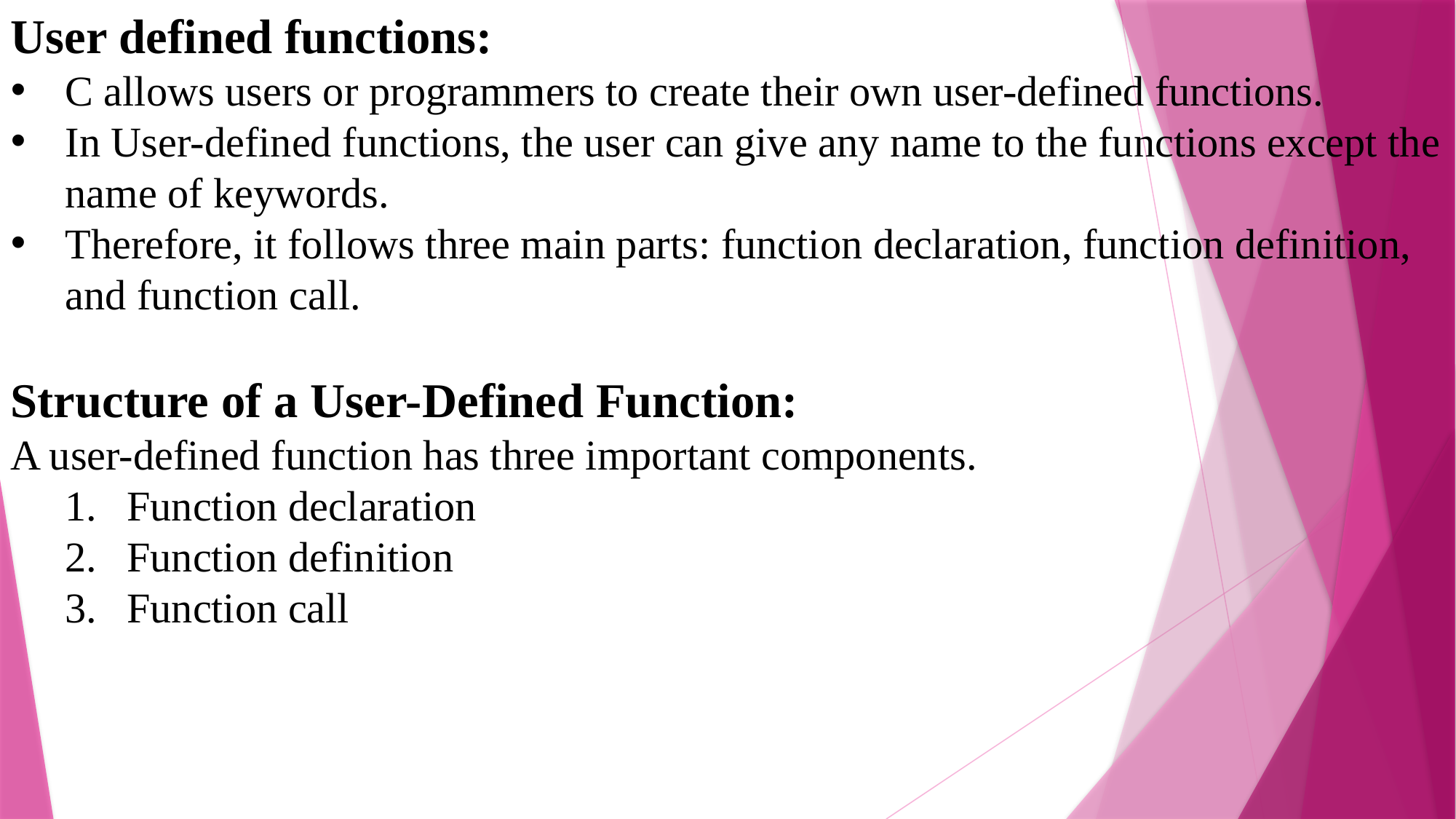

User defined functions:
C allows users or programmers to create their own user-defined functions.
In User-defined functions, the user can give any name to the functions except the name of keywords.
Therefore, it follows three main parts: function declaration, function definition, and function call.

Structure of a User-Defined Function:
A user-defined function has three important components.
Function declaration
Function definition
Function call